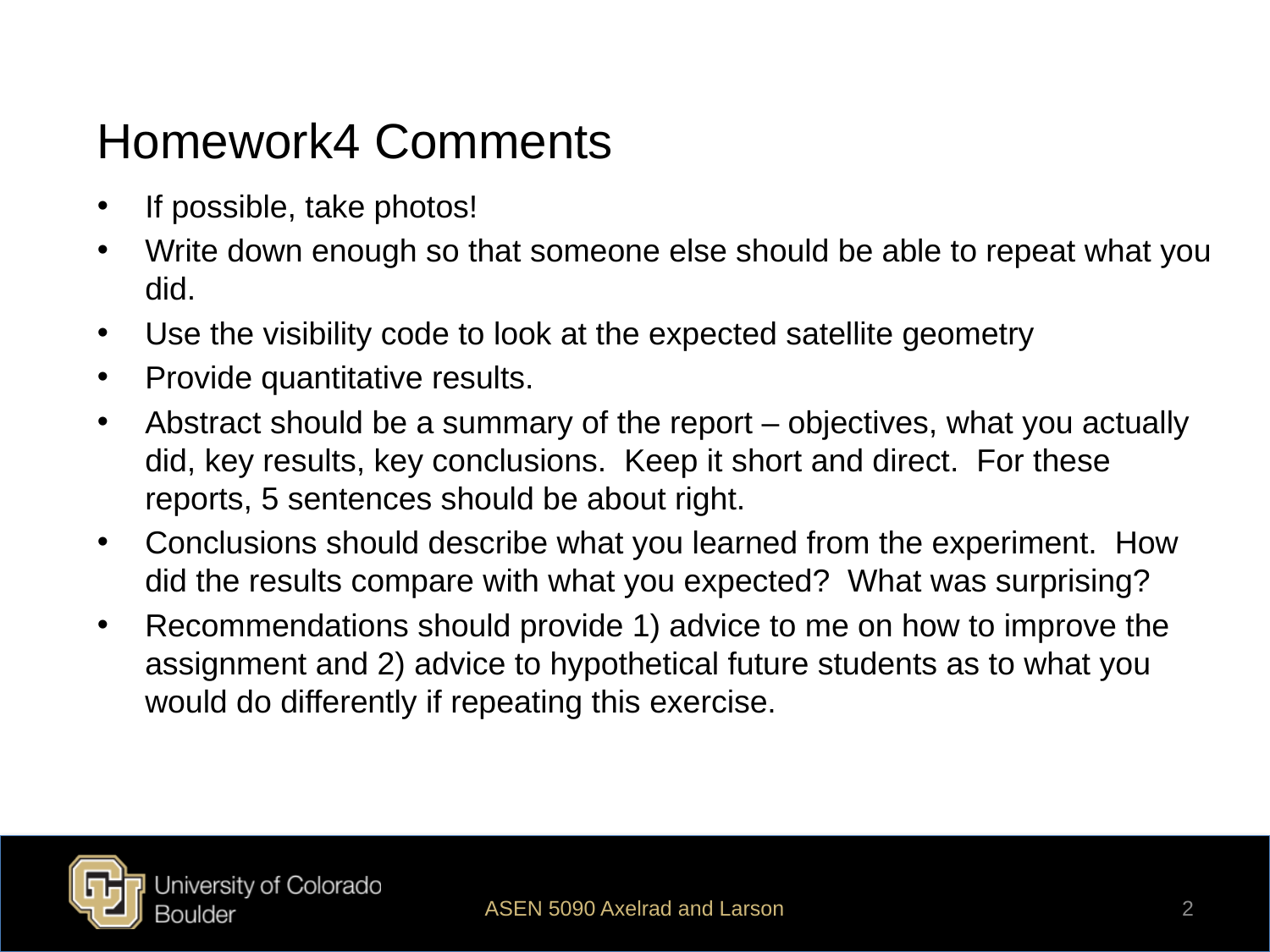

# Homework4 Comments
If possible, take photos!
Write down enough so that someone else should be able to repeat what you did.
Use the visibility code to look at the expected satellite geometry
Provide quantitative results.
Abstract should be a summary of the report – objectives, what you actually did, key results, key conclusions.  Keep it short and direct.  For these reports, 5 sentences should be about right.
Conclusions should describe what you learned from the experiment.  How did the results compare with what you expected?  What was surprising?
Recommendations should provide 1) advice to me on how to improve the assignment and 2) advice to hypothetical future students as to what you would do differently if repeating this exercise.

ASEN 5090 Axelrad and Larson
2
2